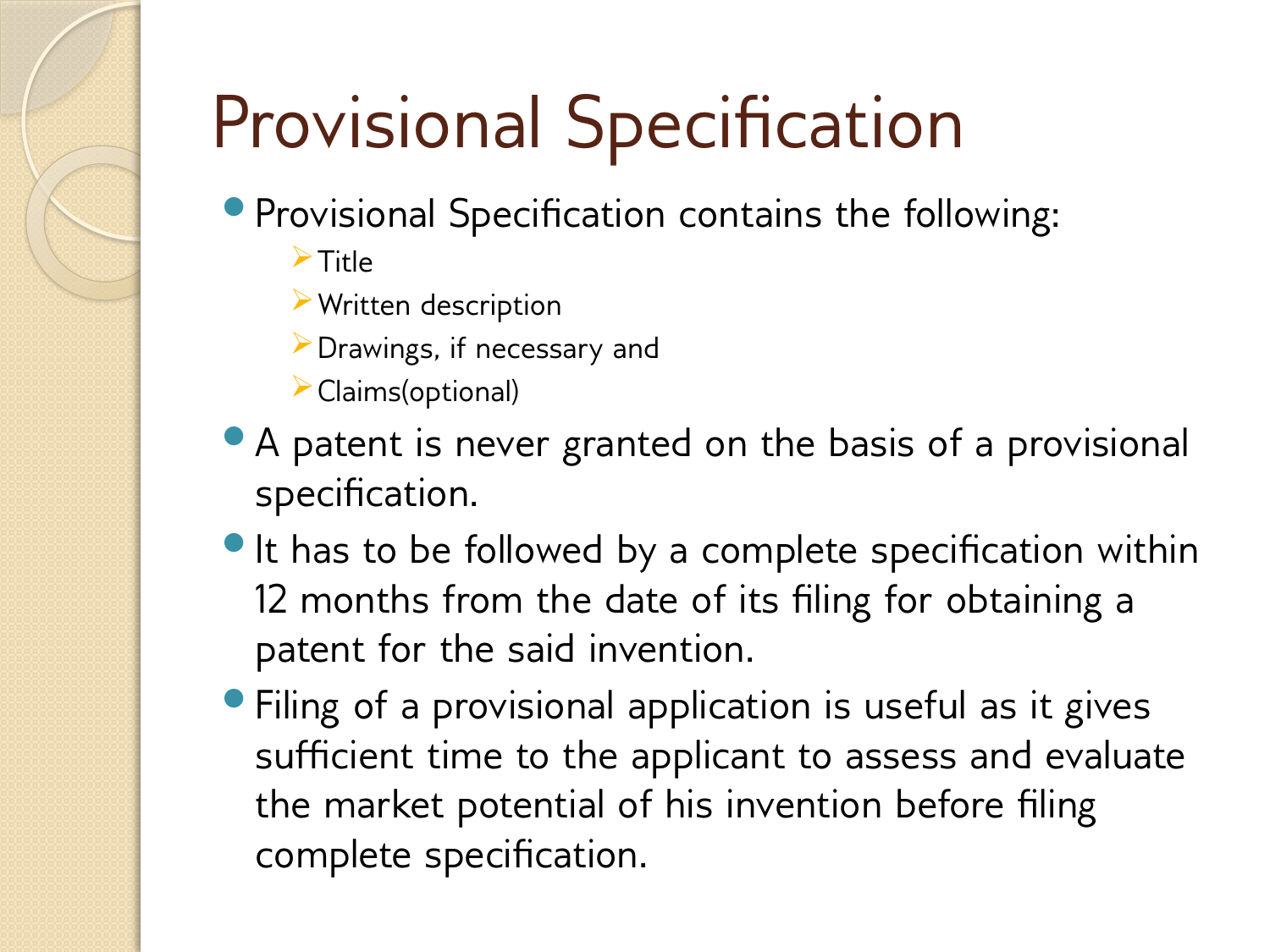

# Provisional Specification
Provisional Specification contains the following:
Title
Written description
Drawings, if necessary and
Claims(optional)
A patent is never granted on the basis of a provisional specification.
It has to be followed by a complete specification within 12 months from the date of its filing for obtaining a patent for the said invention.
Filing of a provisional application is useful as it gives sufficient time to the applicant to assess and evaluate the market potential of his invention before filing complete specification.